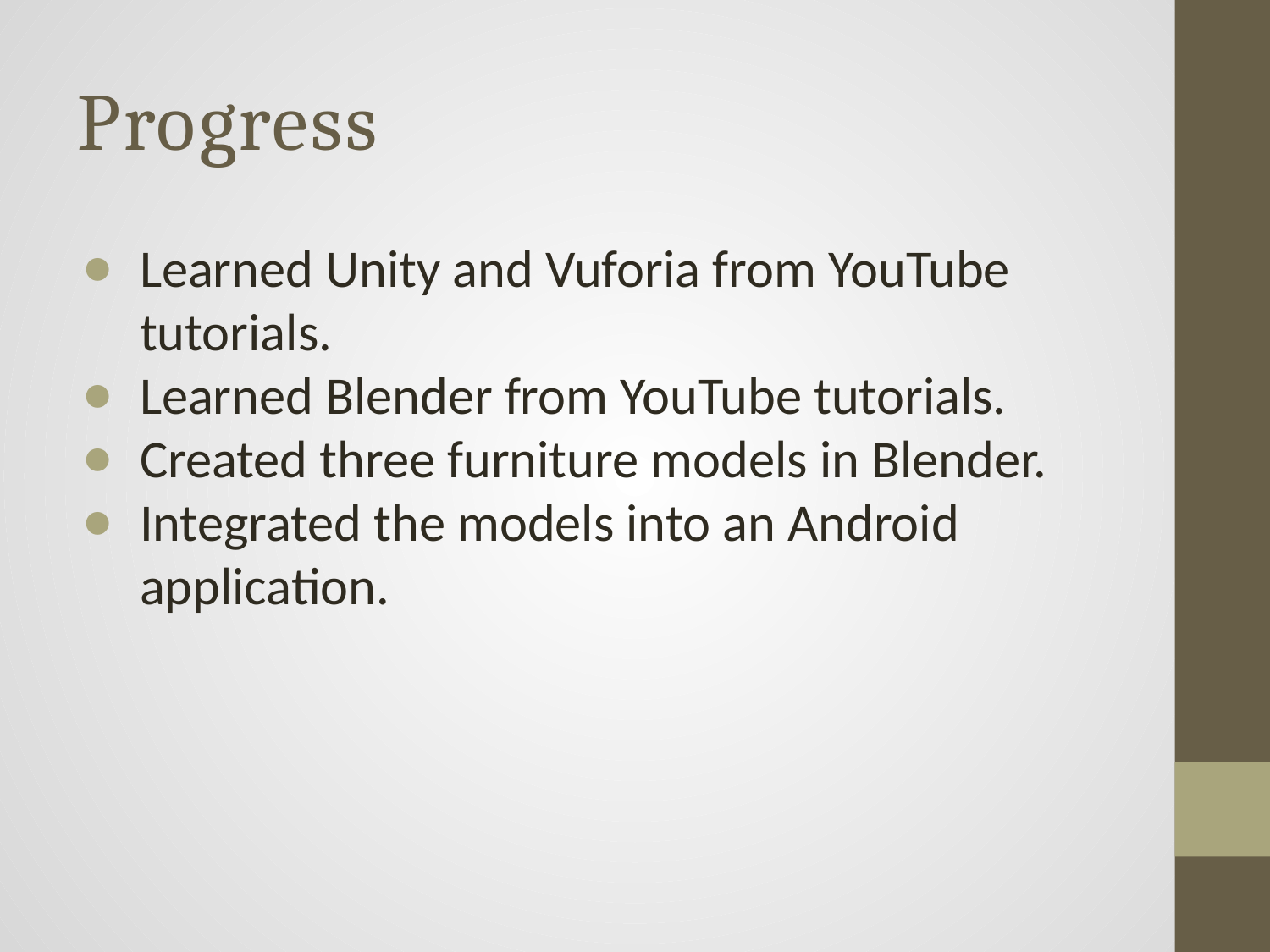

# Progress
Learned Unity and Vuforia from YouTube tutorials.
Learned Blender from YouTube tutorials.
Created three furniture models in Blender.
Integrated the models into an Android application.